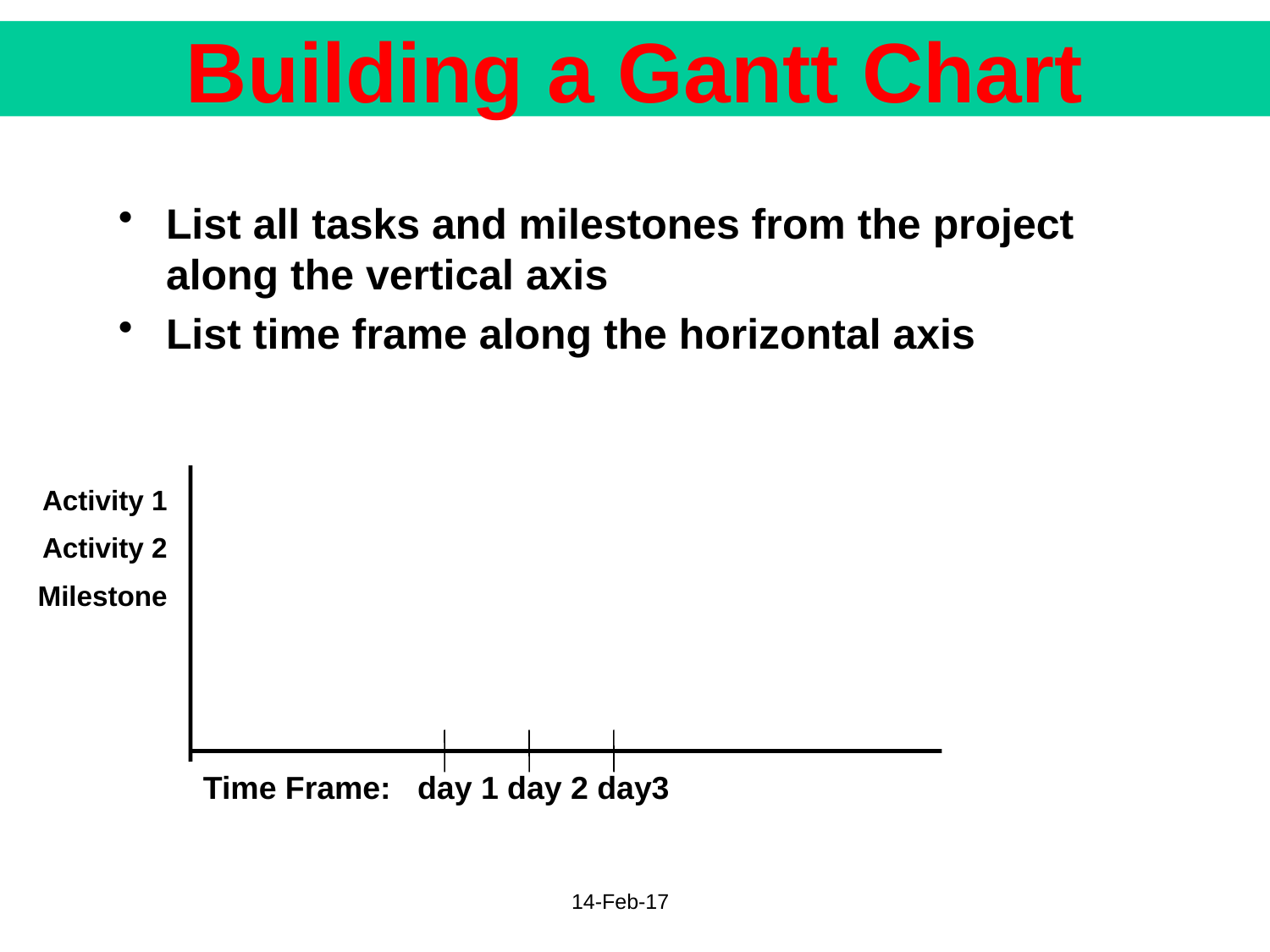

Building a Gantt Chart
List all tasks and milestones from the project along the vertical axis
List time frame along the horizontal axis

Activity 1
Activity 2
Milestone

Time Frame:   day 1 day 2 day3
14-Feb-17